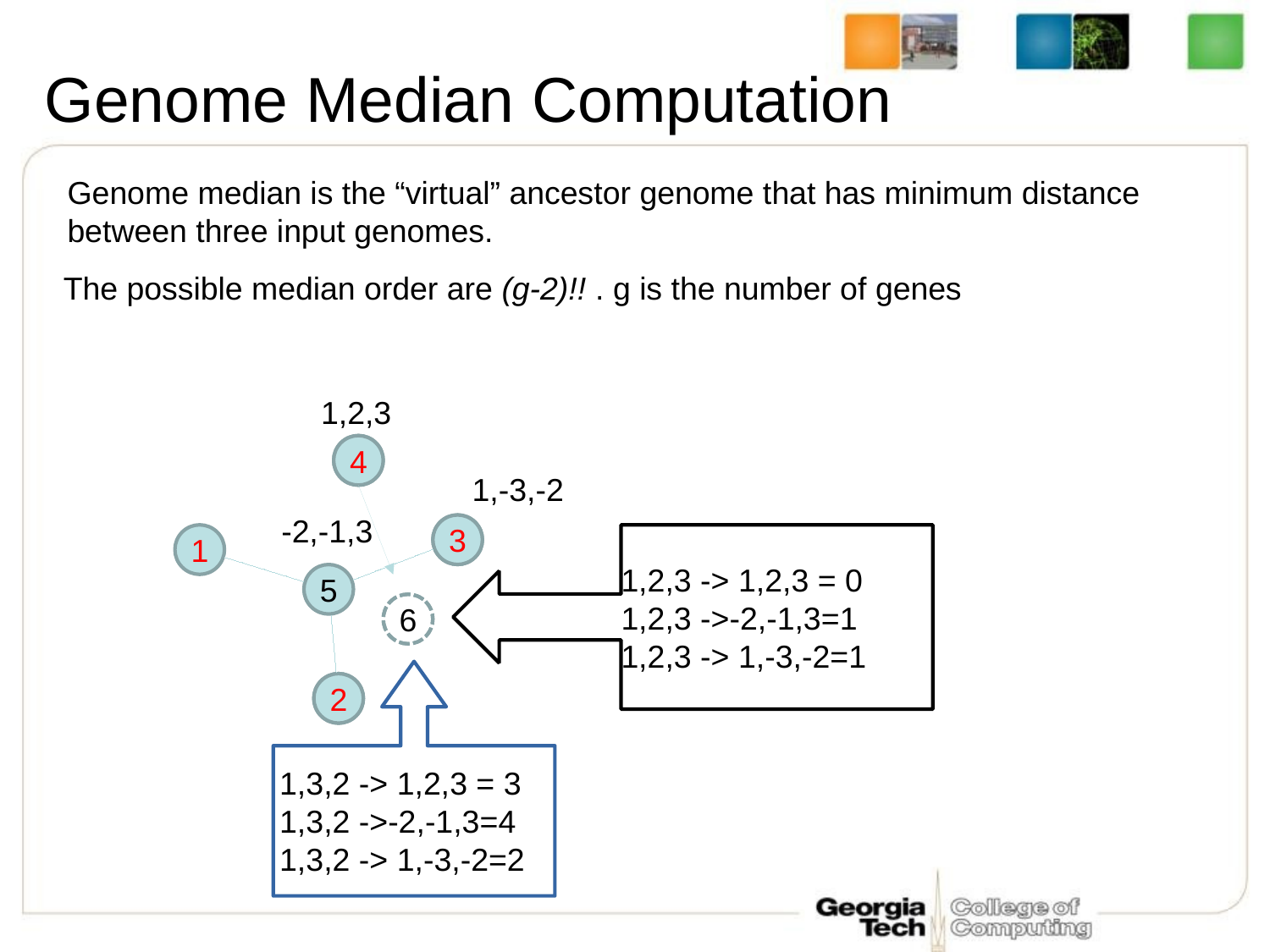

# Genome Median Computation
Genome median is the “virtual” ancestor genome that has minimum distance
between three input genomes.
The possible median order are (g-2)!! . g is the number of genes
1,2,3
4

1,-3,-2

-2,-1,3
3

1

1,2,3 -> 1,2,3 = 0
1,2,3 ->-2,-1,3=1
1,2,3 -> 1,-3,-2=1 s

5

6

2

1,3,2 -> 1,2,3 = 3
1,3,2 ->-2,-1,3=4
1,3,2 -> 1,-3,-2=2